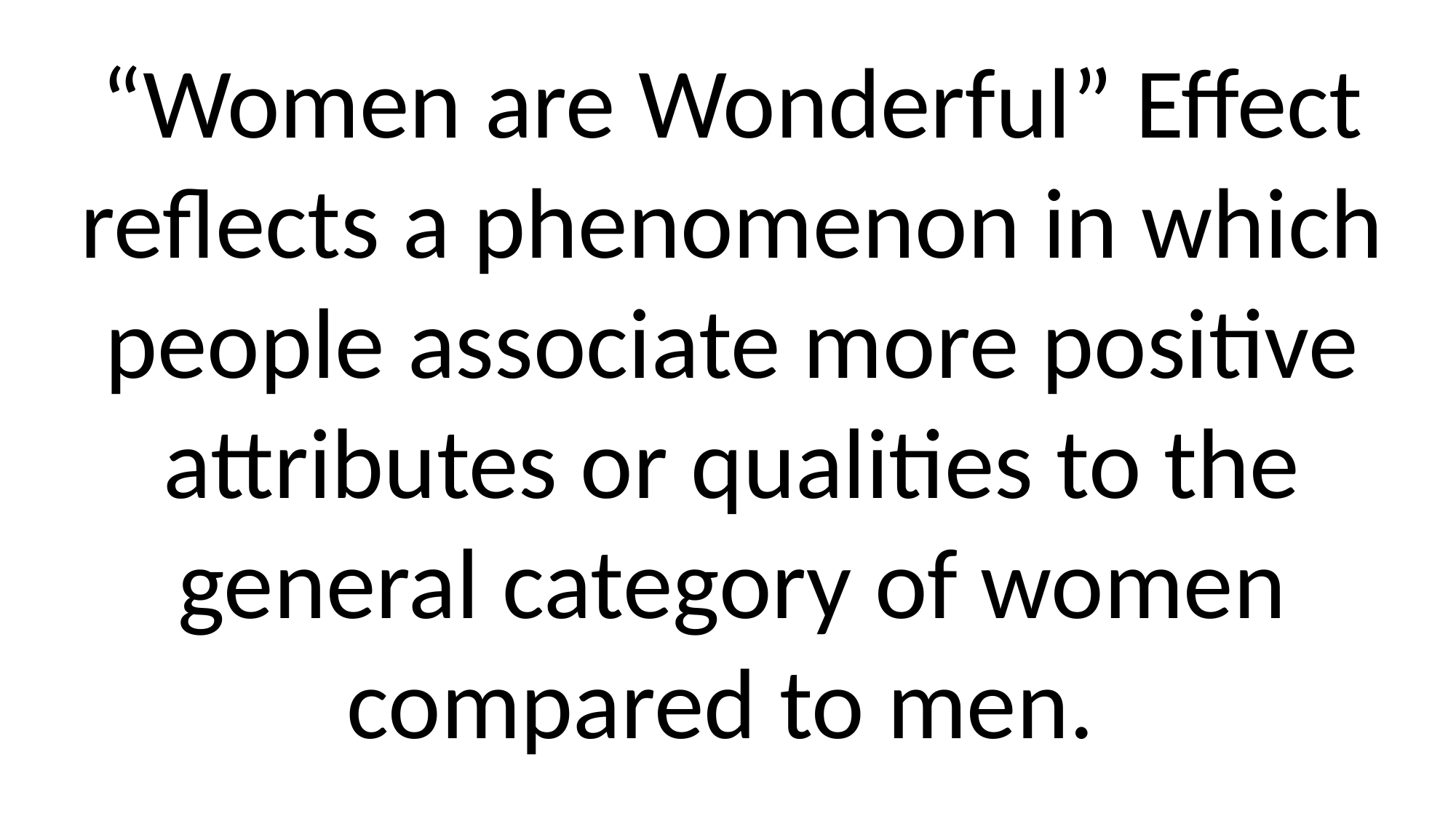

“Women are Wonderful” Effect
reflects a phenomenon in which people associate more positive attributes or qualities to the general category of women compared to men.